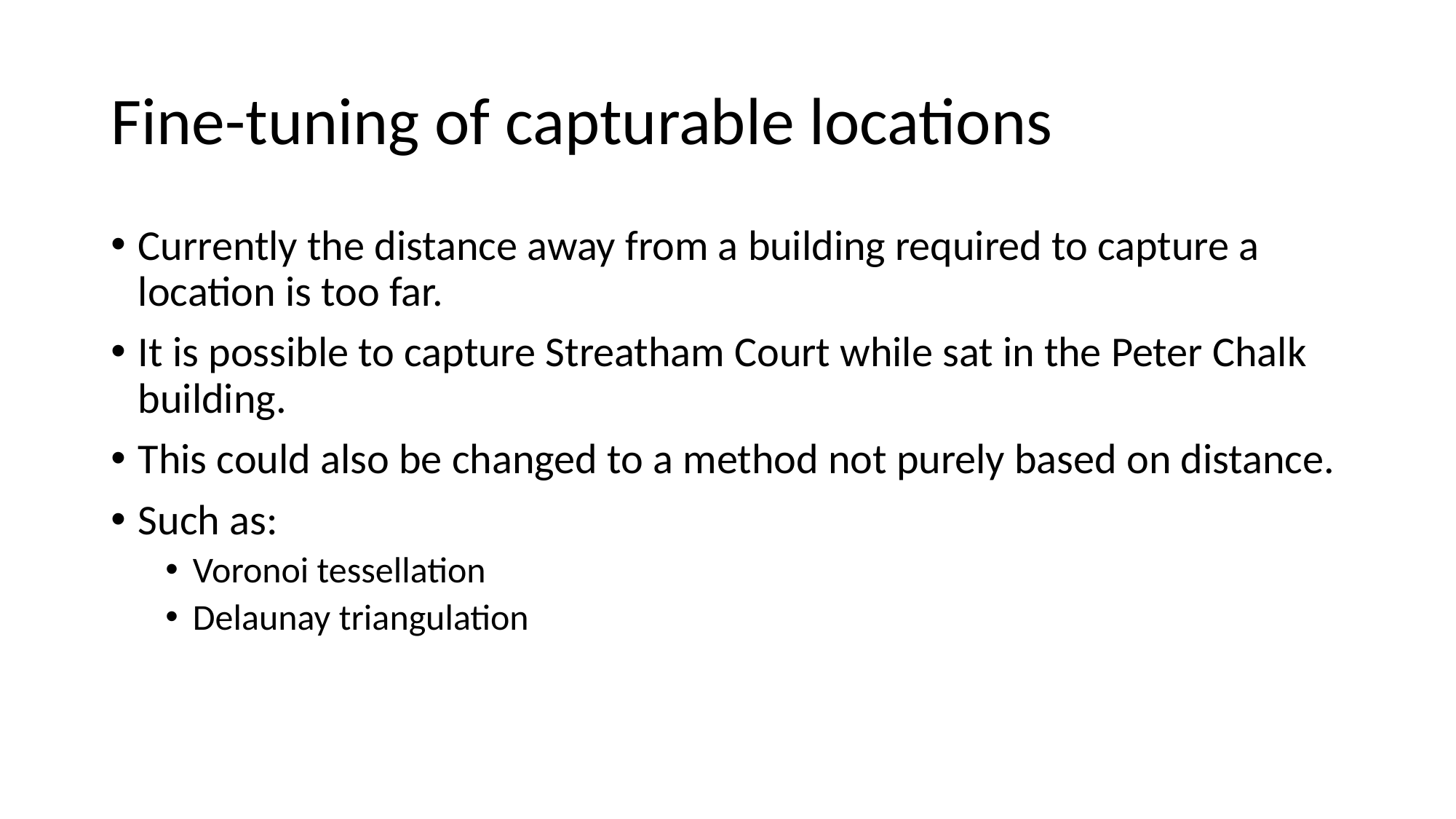

# Fine-tuning of capturable locations
Currently the distance away from a building required to capture a location is too far.
It is possible to capture Streatham Court while sat in the Peter Chalk building.
This could also be changed to a method not purely based on distance.
Such as:
Voronoi tessellation
Delaunay triangulation